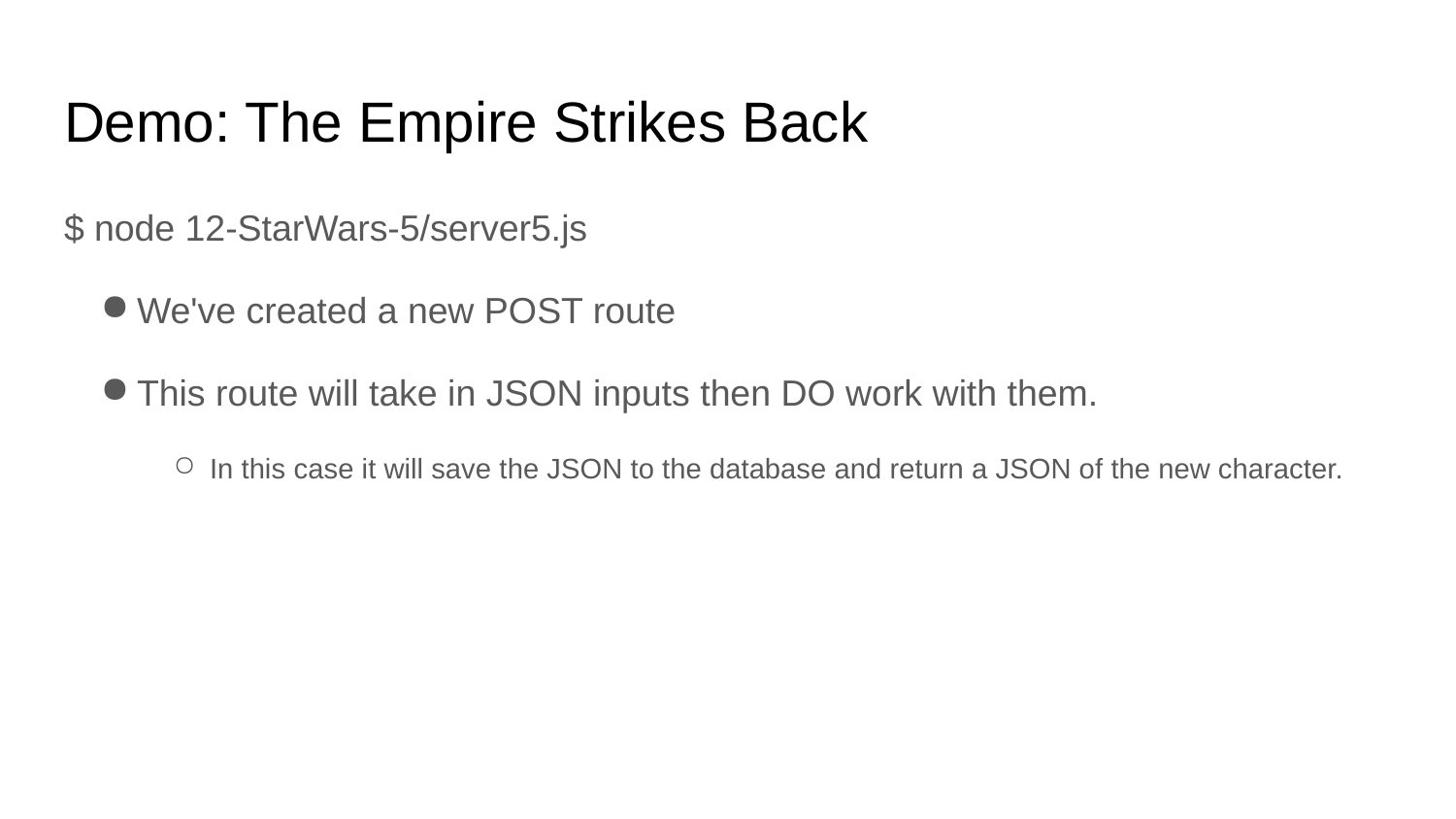

# Demo: The Empire Strikes Back
$ node 12-StarWars-5/server5.js
We've created a new POST route
This route will take in JSON inputs then DO work with them.
In this case it will save the JSON to the database and return a JSON of the new character.